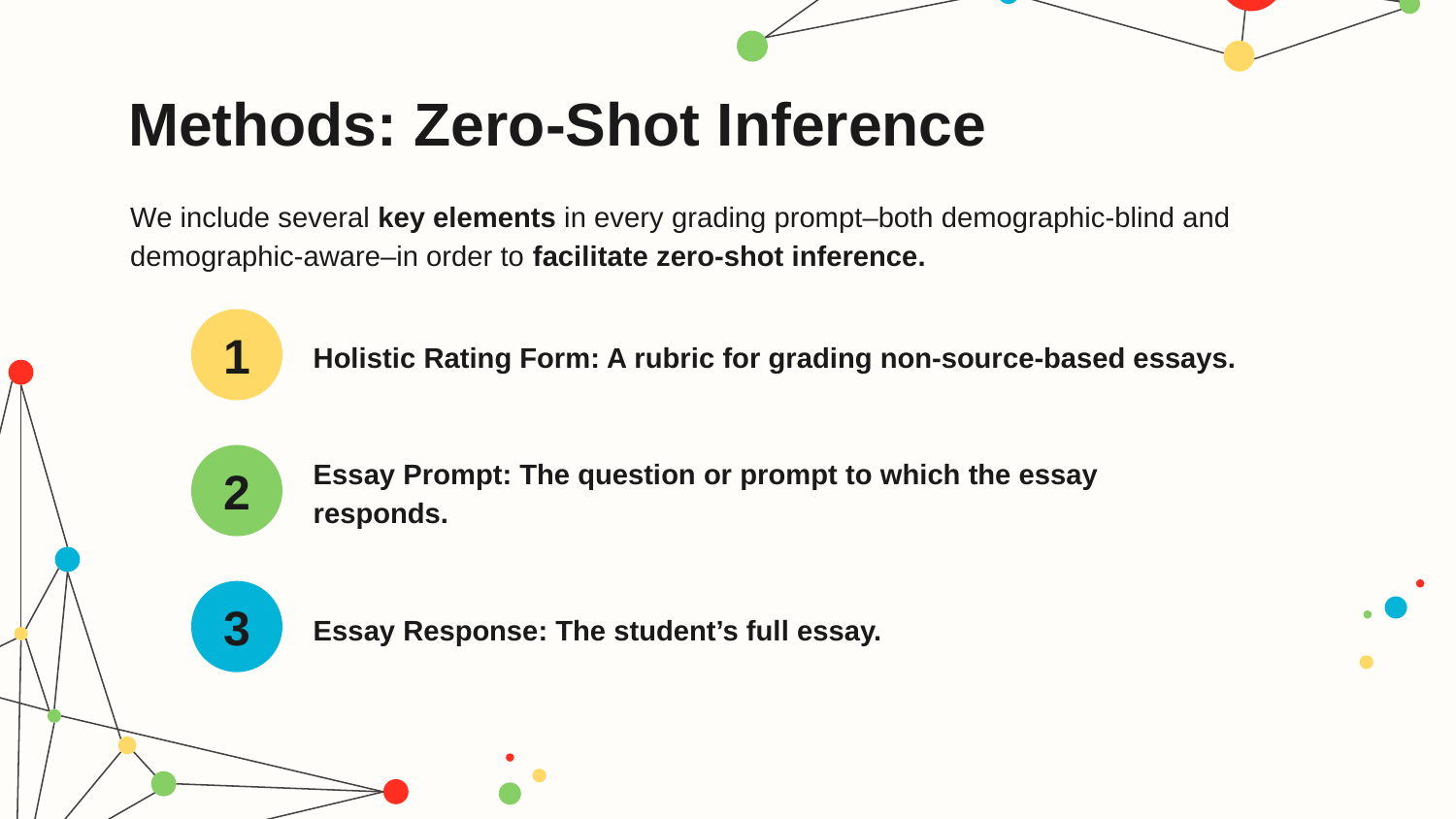

# Methods: Zero-Shot Inference
We include several key elements in every grading prompt–both demographic-blind and demographic-aware–in order to facilitate zero-shot inference.

Holistic Rating Form: A rubric for grading non-source-based essays.
1

Essay Prompt: The question or prompt to which the essay responds.
2

Essay Response: The student’s full essay.
3